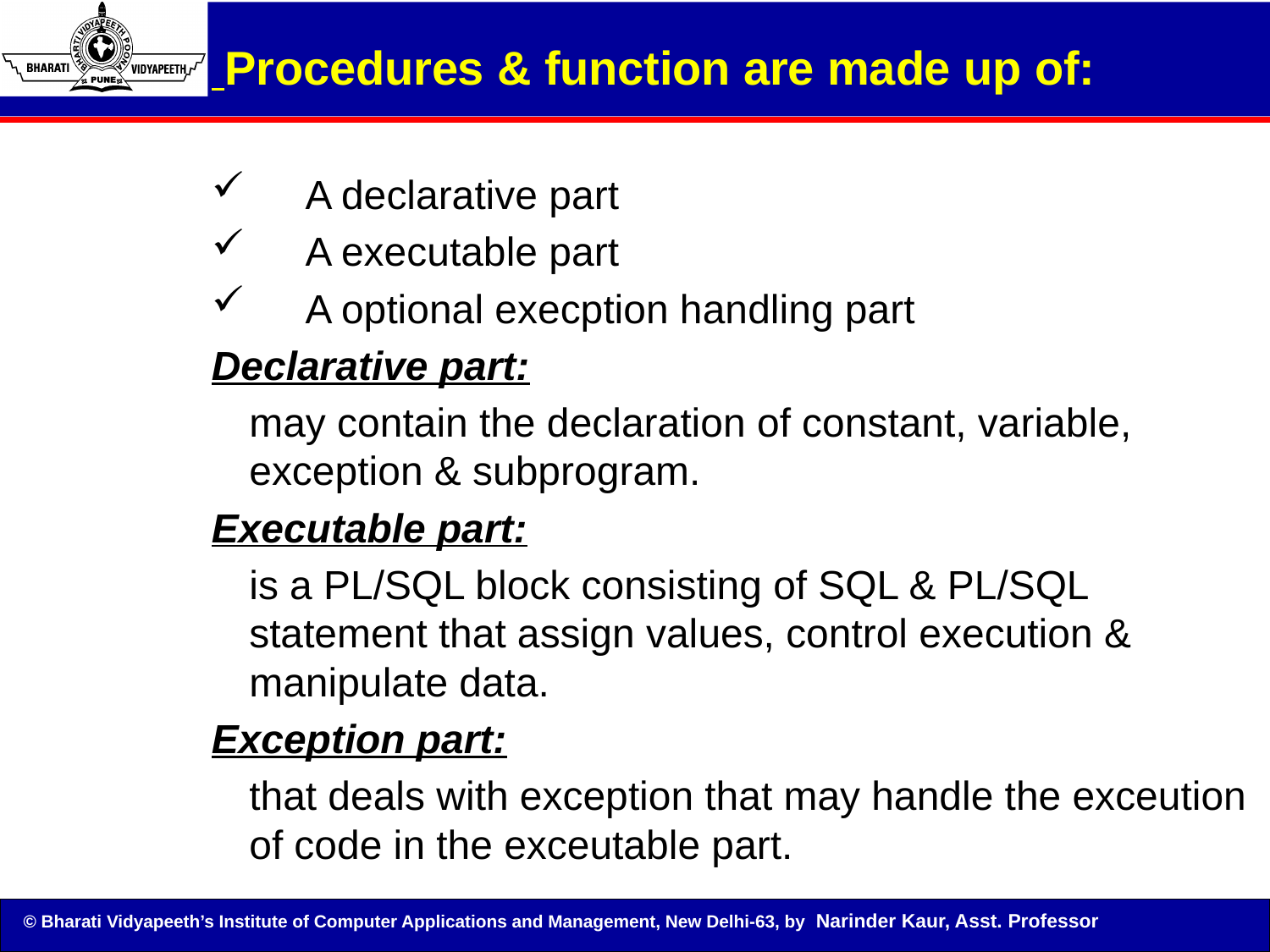

Procedures & function are made up of:

     A declarative part
     A executable part
     A optional execption handling part
Declarative part:
			may contain the declaration of constant, variable, exception & subprogram.
Executable part:
			is a PL/SQL block consisting of SQL & PL/SQL statement that assign values, control execution & manipulate data.
Exception part:
			that deals with exception that may handle the exceution of code in the exceutable part.